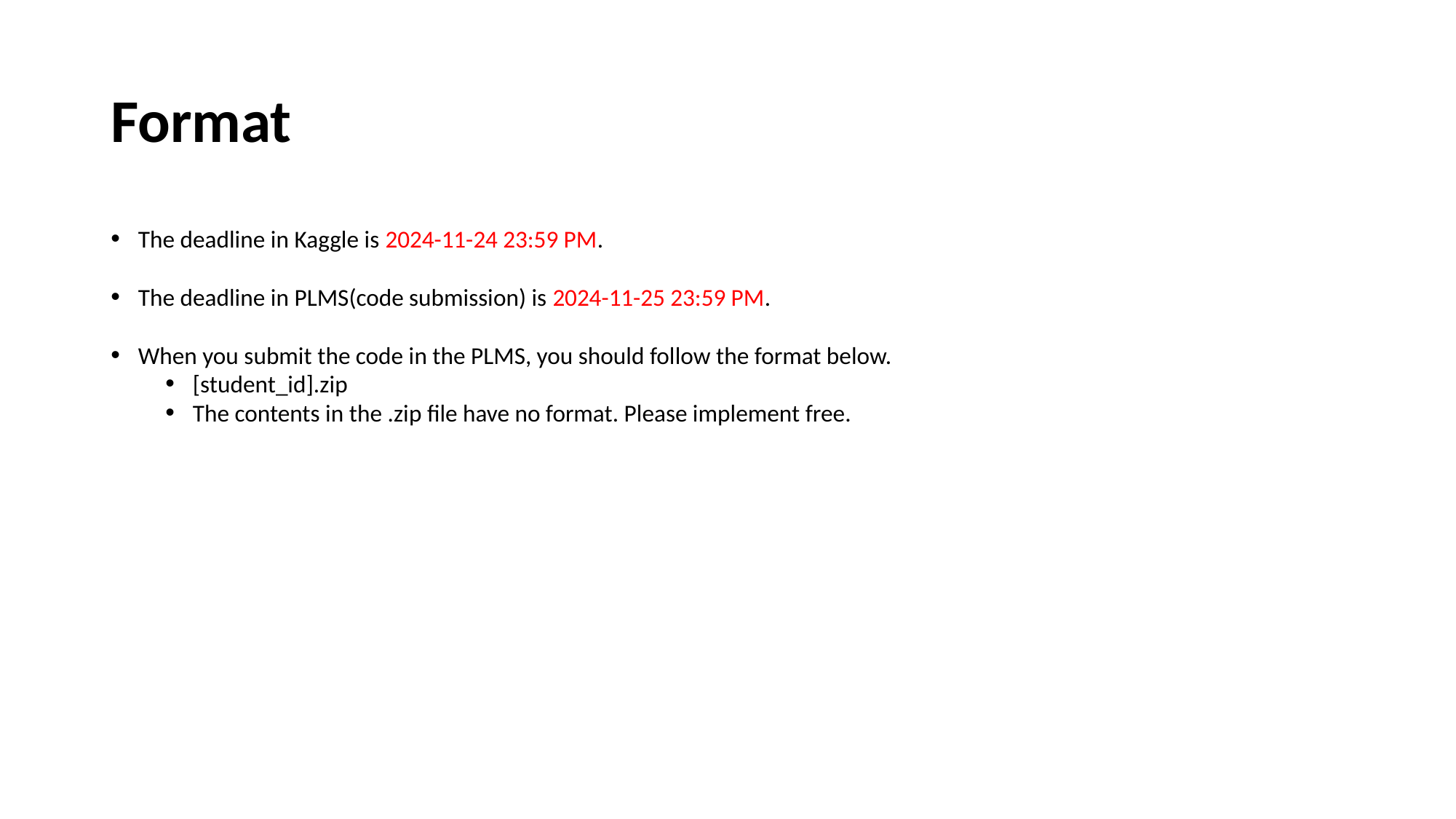

# Format
The deadline in Kaggle is 2024-11-24 23:59 PM.

The deadline in PLMS(code submission) is 2024-11-25 23:59 PM.

When you submit the code in the PLMS, you should follow the format below.
[student_id].zip
The contents in the .zip file have no format. Please implement free.